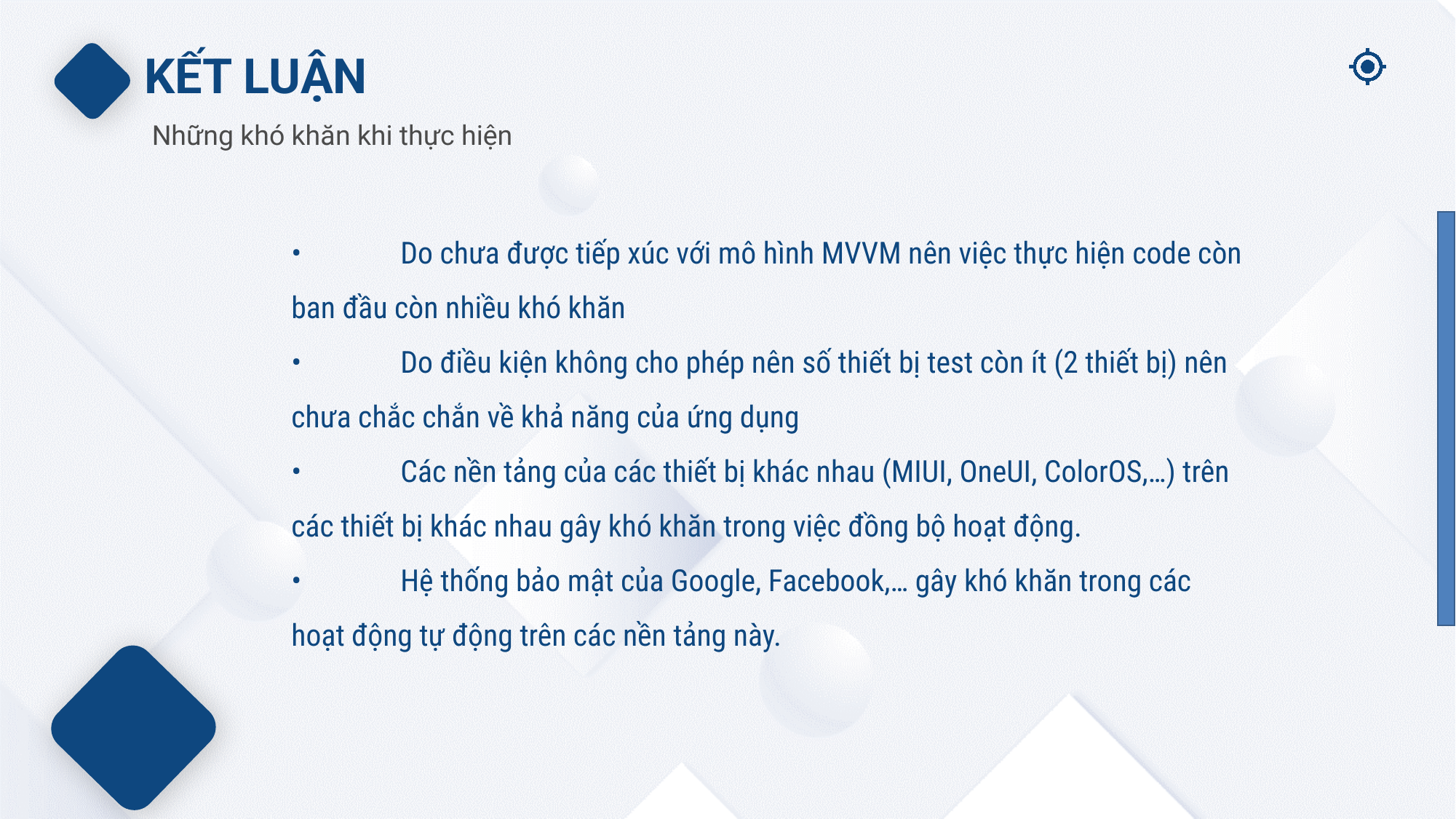

KẾT LUẬN

Những khó khăn khi thực hiện
•	Do chưa được tiếp xúc với mô hình MVVM nên việc thực hiện code còn ban đầu còn nhiều khó khăn
•	Do điều kiện không cho phép nên số thiết bị test còn ít (2 thiết bị) nên chưa chắc chắn về khả năng của ứng dụng
•	Các nền tảng của các thiết bị khác nhau (MIUI, OneUI, ColorOS,…) trên các thiết bị khác nhau gây khó khăn trong việc đồng bộ hoạt động.
•	Hệ thống bảo mật của Google, Facebook,… gây khó khăn trong các hoạt động tự động trên các nền tảng này.